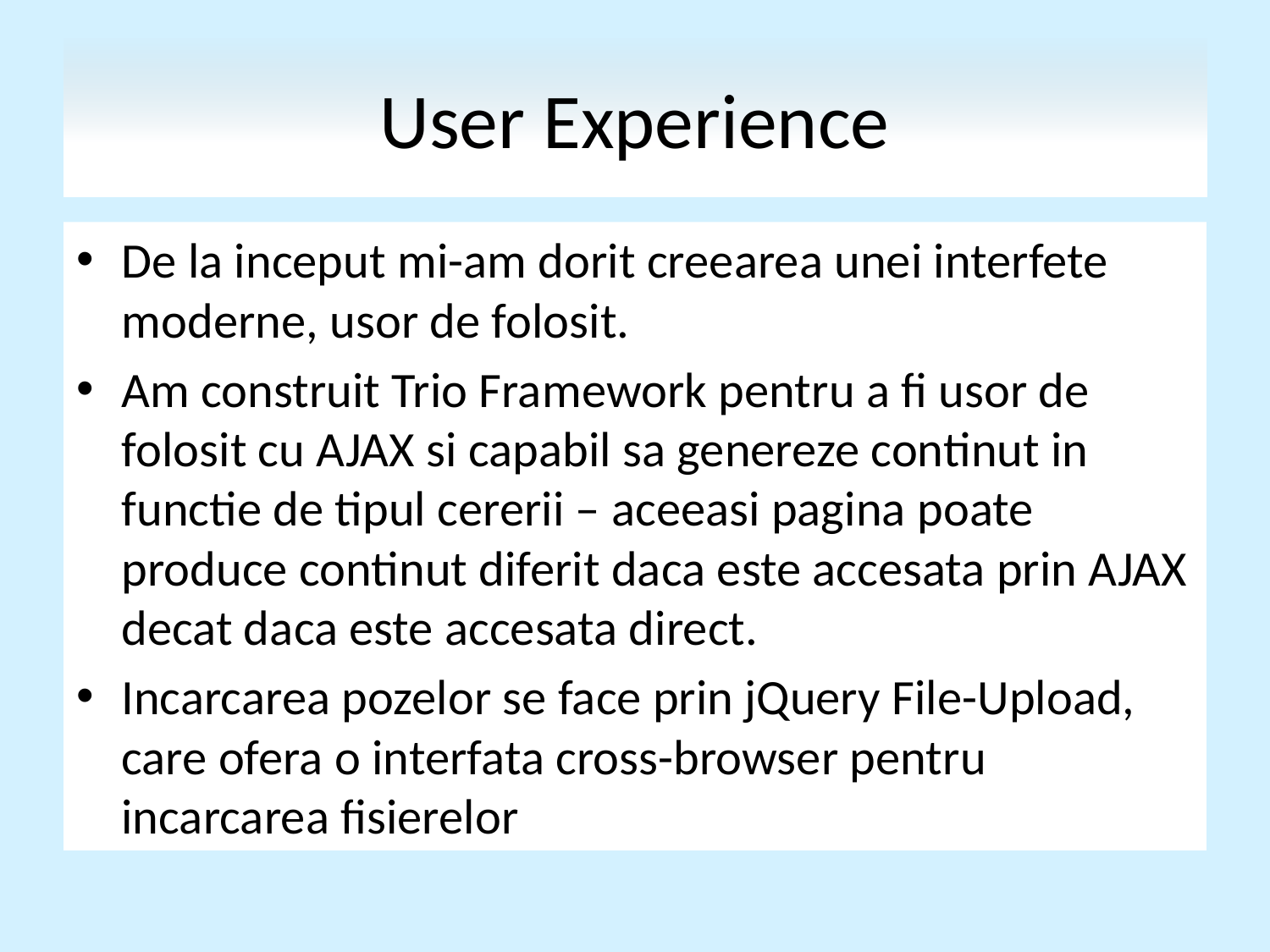

# User Experience
De la inceput mi-am dorit creearea unei interfete moderne, usor de folosit.
Am construit Trio Framework pentru a fi usor de folosit cu AJAX si capabil sa genereze continut in functie de tipul cererii – aceeasi pagina poate produce continut diferit daca este accesata prin AJAX decat daca este accesata direct.
Incarcarea pozelor se face prin jQuery File-Upload, care ofera o interfata cross-browser pentru incarcarea fisierelor